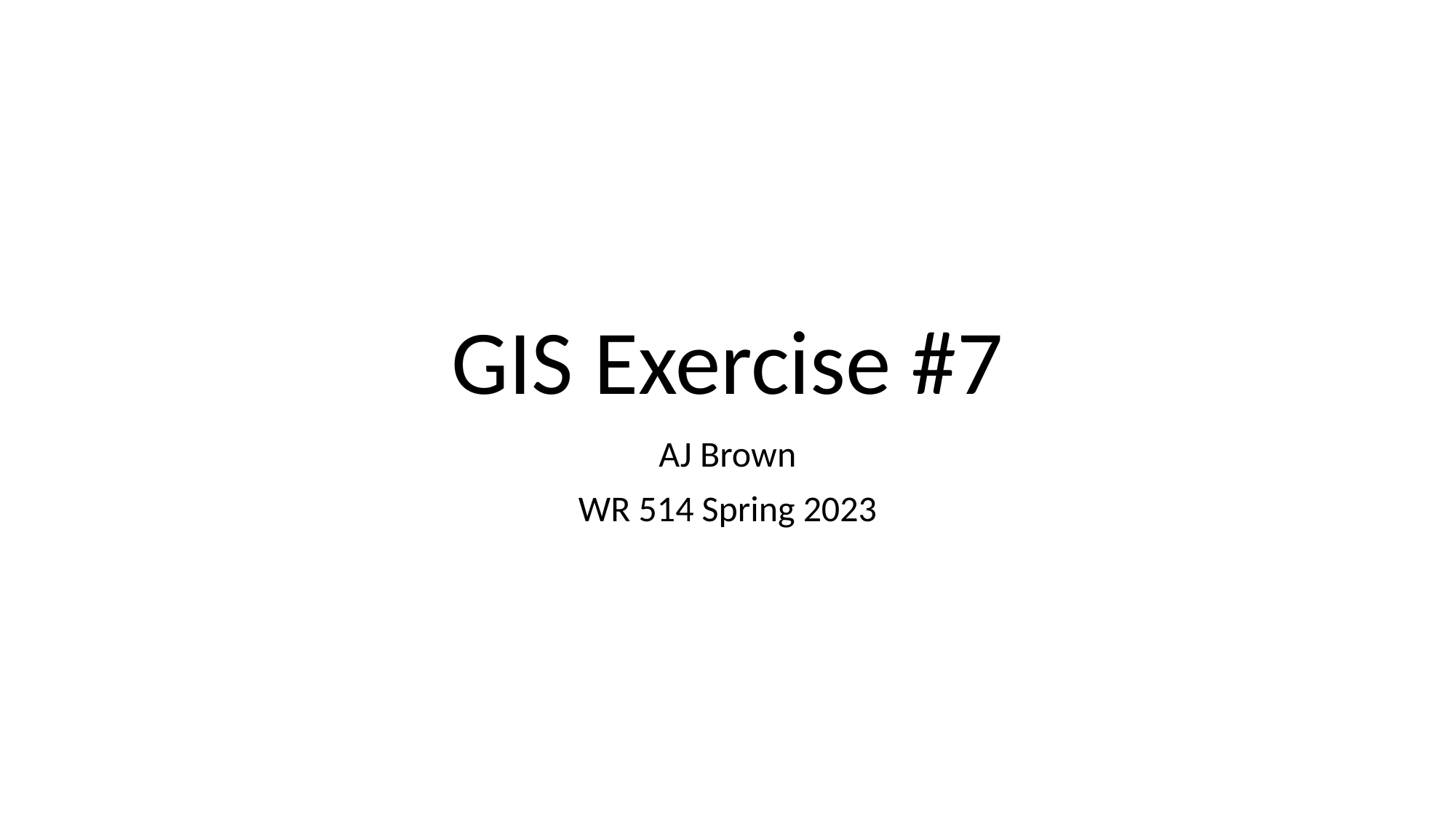

# GIS Exercise #7
AJ Brown
WR 514 Spring 2023